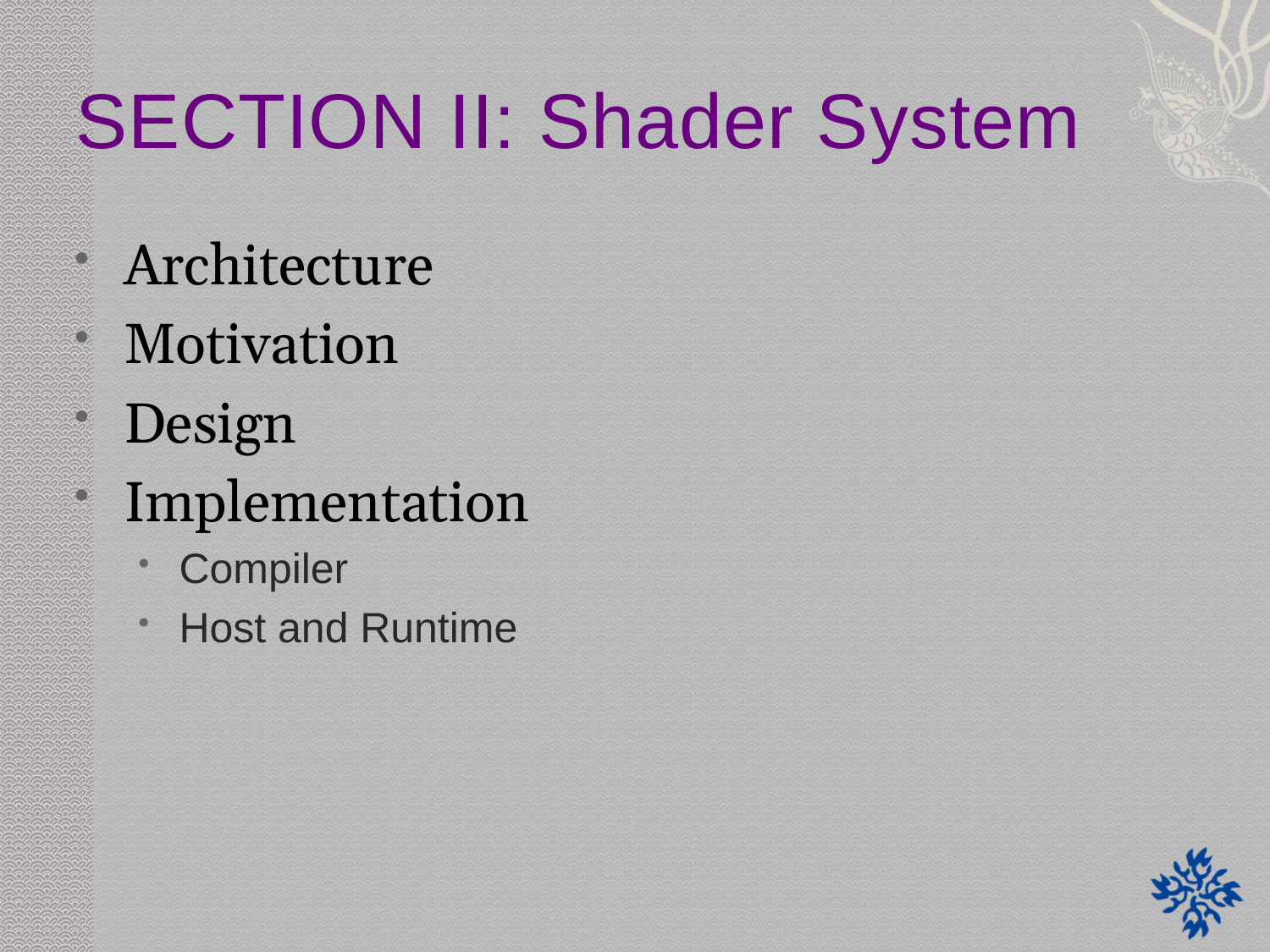

# SECTION II: Shader System
Architecture
Motivation
Design
Implementation
Compiler
Host and Runtime